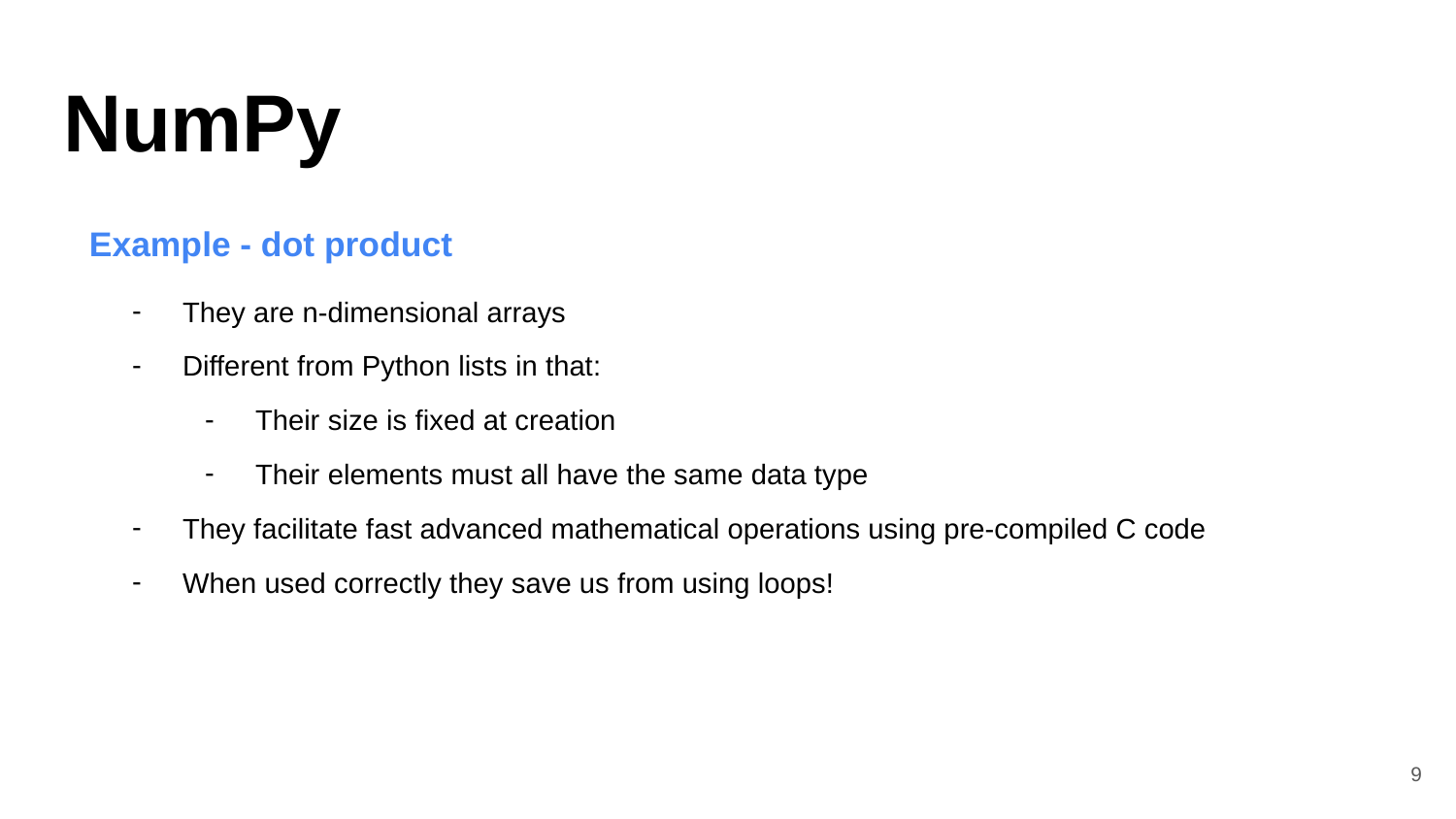

NumPy
Example - dot product
They are n-dimensional arrays
Different from Python lists in that:
Their size is fixed at creation
Their elements must all have the same data type
They facilitate fast advanced mathematical operations using pre-compiled C code
When used correctly they save us from using loops!
9